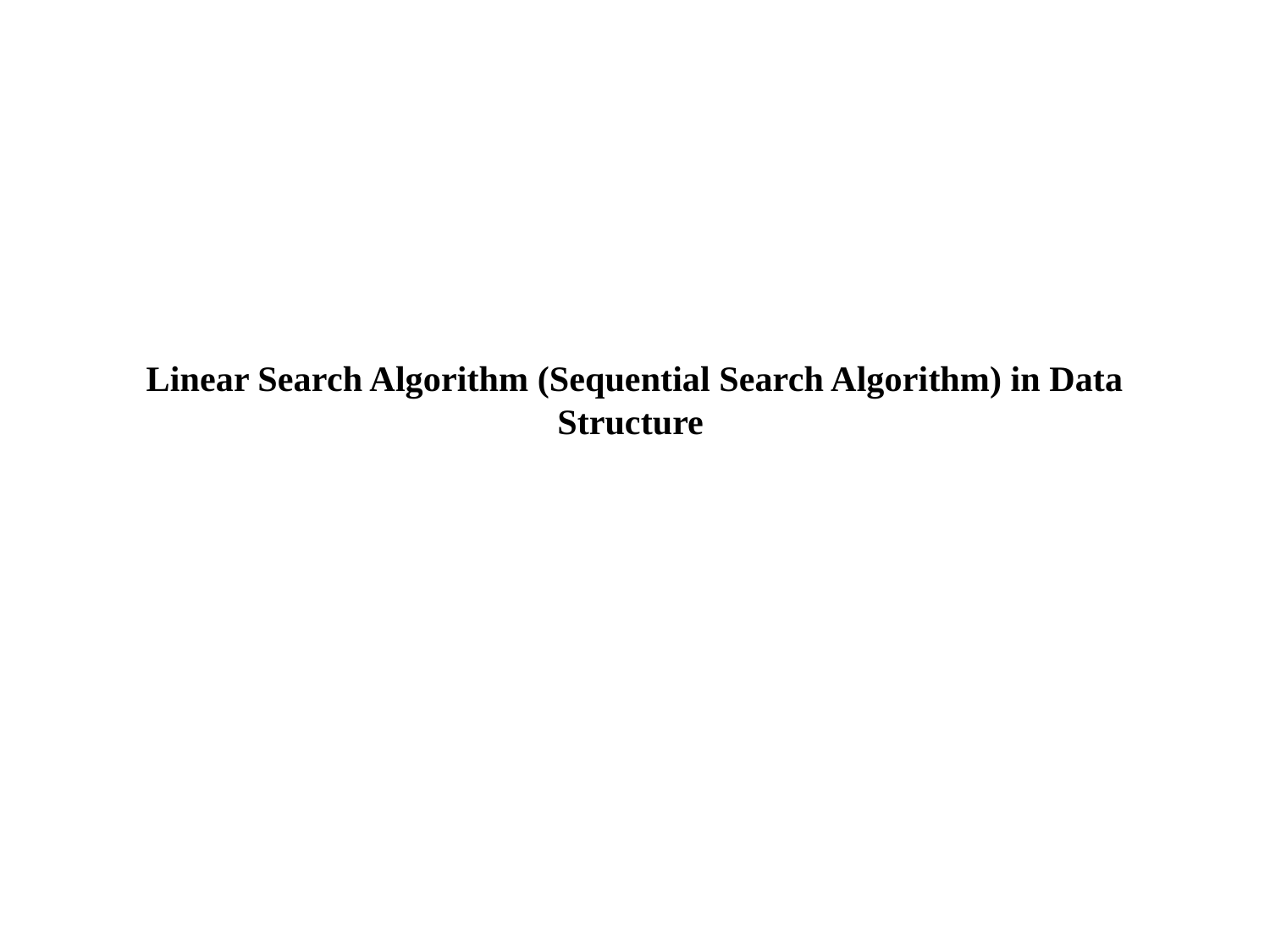

# Linear Search Algorithm (Sequential Search Algorithm) in Data Structure